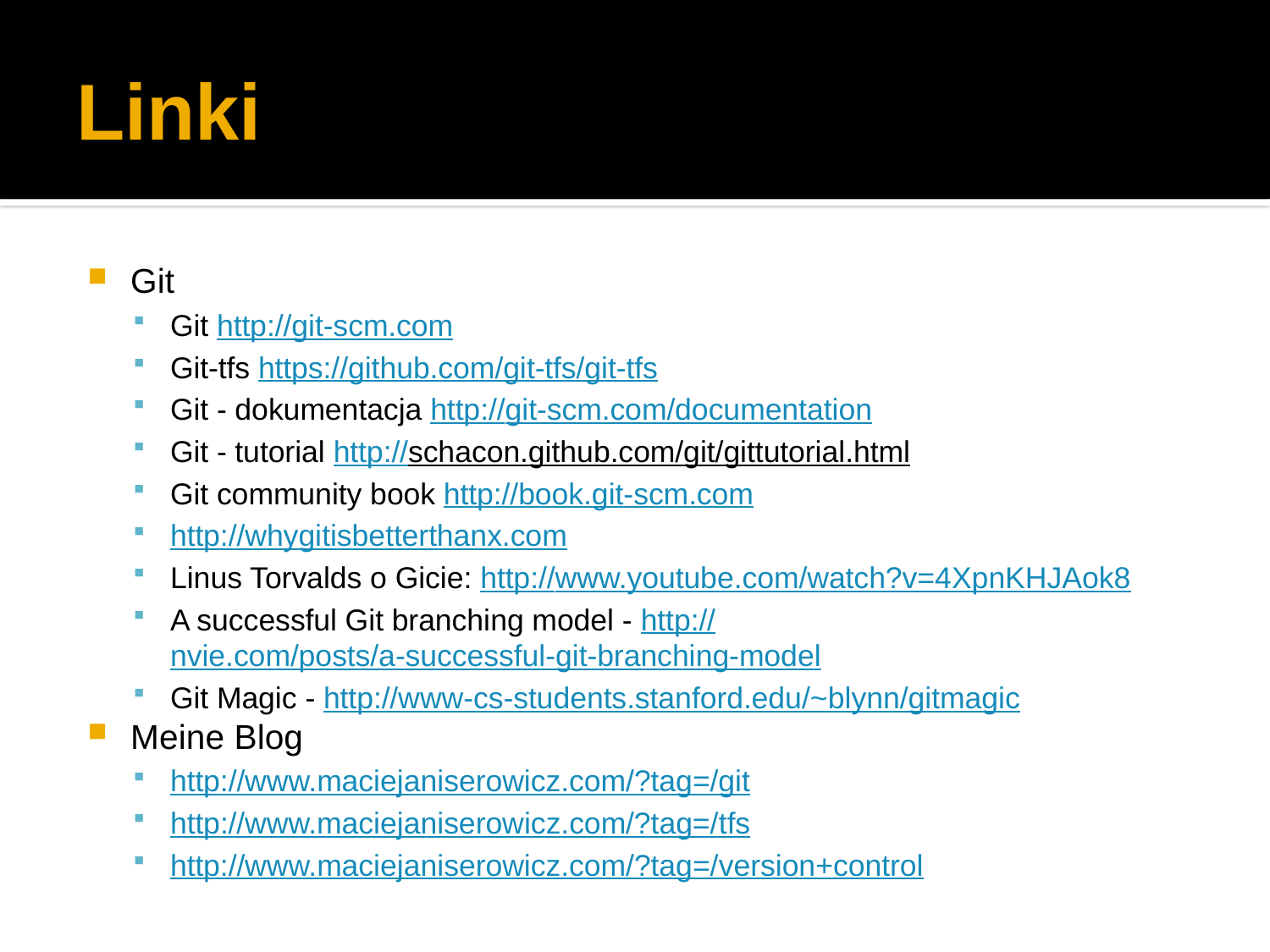

# Linki
Git
Git http://git-scm.com
Git-tfs https://github.com/git-tfs/git-tfs
Git - dokumentacja http://git-scm.com/documentation
Git - tutorial http://schacon.github.com/git/gittutorial.html
Git community book http://book.git-scm.com
http://whygitisbetterthanx.com
Linus Torvalds o Gicie: http://www.youtube.com/watch?v=4XpnKHJAok8
A successful Git branching model - http://nvie.com/posts/a-successful-git-branching-model
Git Magic - http://www-cs-students.stanford.edu/~blynn/gitmagic
Meine Blog
http://www.maciejaniserowicz.com/?tag=/git
http://www.maciejaniserowicz.com/?tag=/tfs
http://www.maciejaniserowicz.com/?tag=/version+control